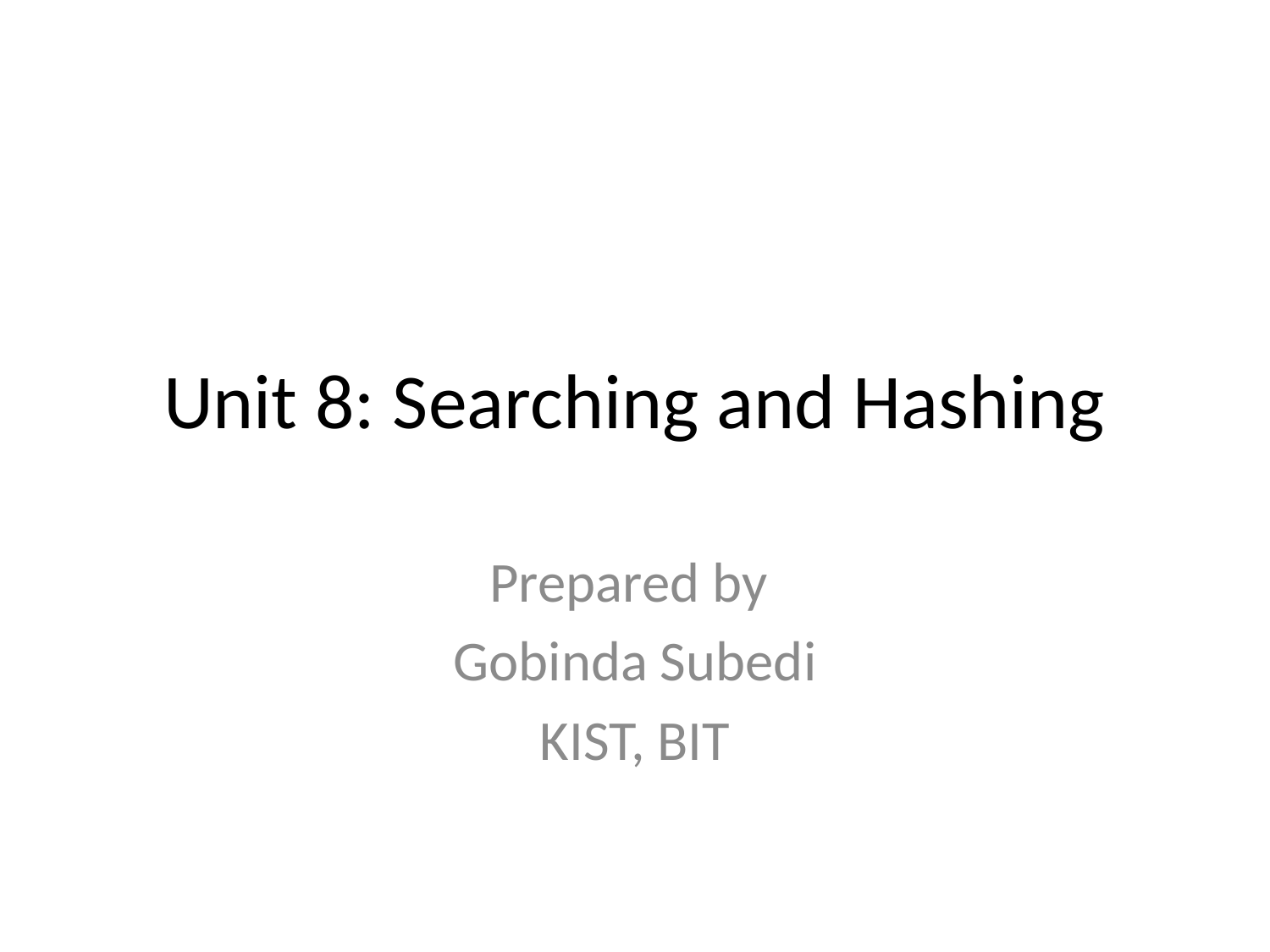

# Unit 8: Searching and Hashing
Prepared by
Gobinda Subedi
KIST, BIT